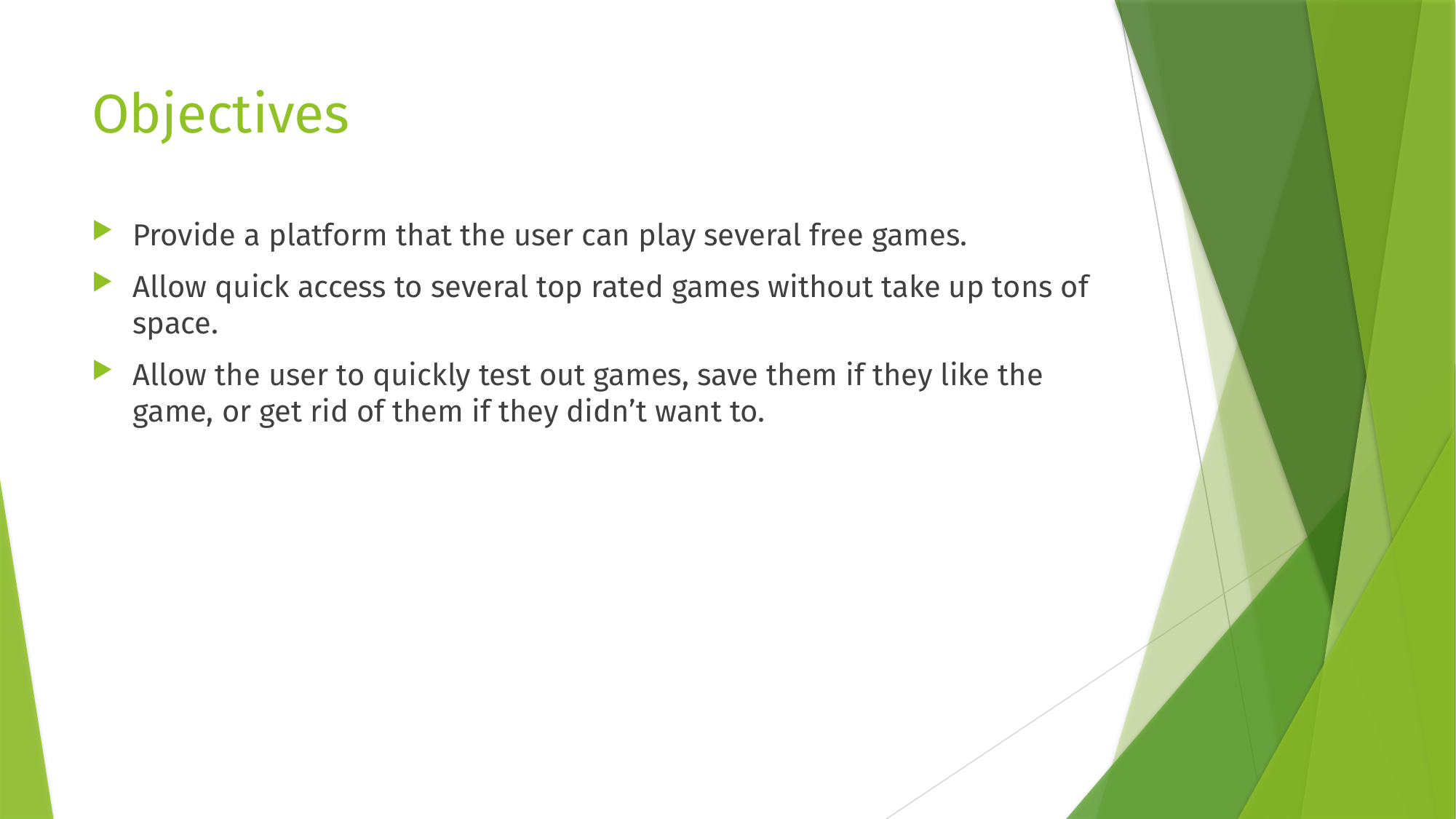

# Objectives
Provide a platform that the user can play several free games.
Allow quick access to several top rated games without take up tons of space.
Allow the user to quickly test out games, save them if they like the game, or get rid of them if they didn’t want to.